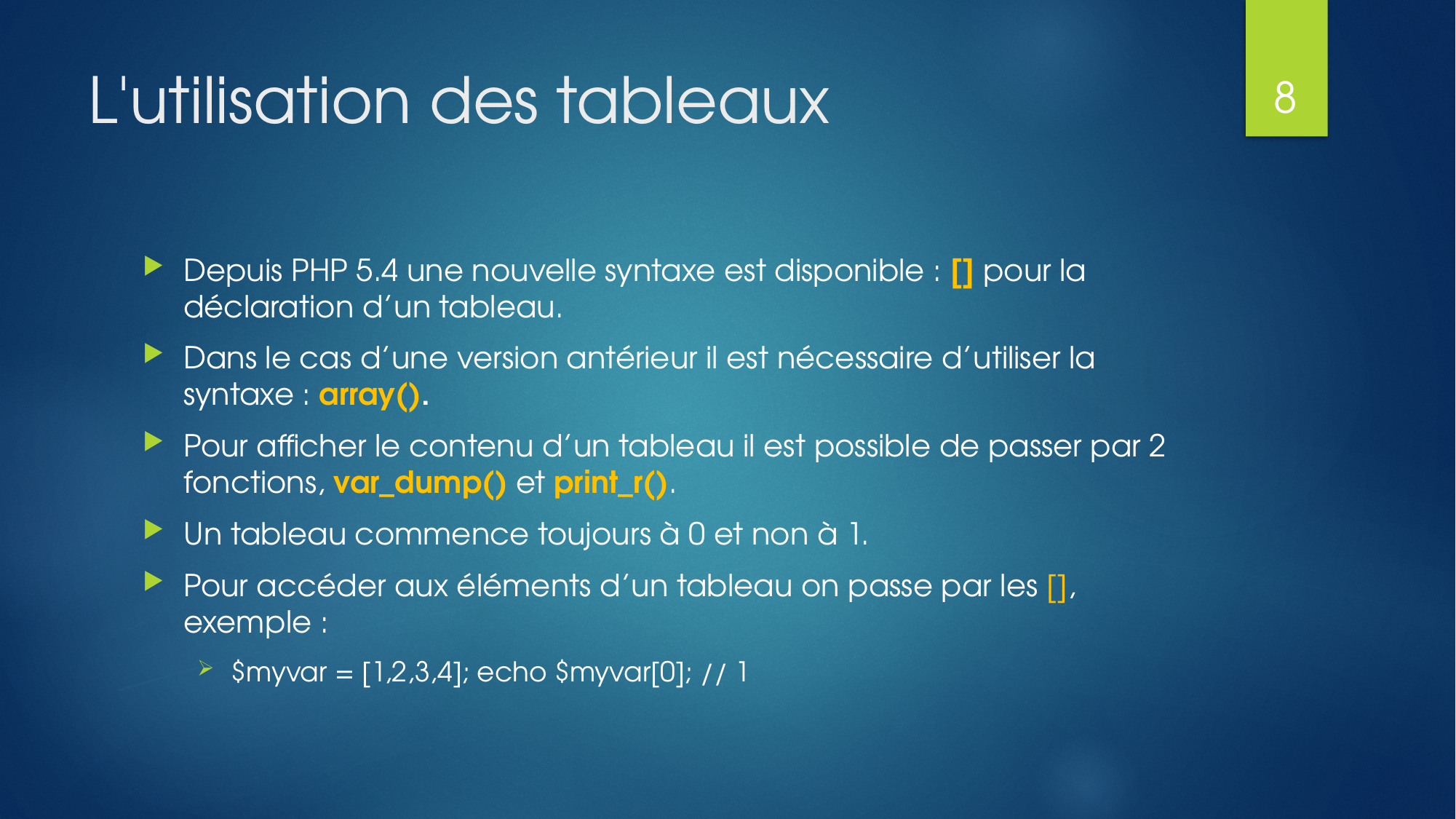

8
# L'utilisation des tableaux
Depuis PHP 5.4 une nouvelle syntaxe est disponible : [] pour la déclaration d’un tableau.
Dans le cas d’une version antérieur il est nécessaire d’utiliser la syntaxe : array().
Pour afficher le contenu d’un tableau il est possible de passer par 2 fonctions, var_dump() et print_r().
Un tableau commence toujours à 0 et non à 1.
Pour accéder aux éléments d’un tableau on passe par les [], exemple :
$myvar = [1,2,3,4]; echo $myvar[0]; // 1